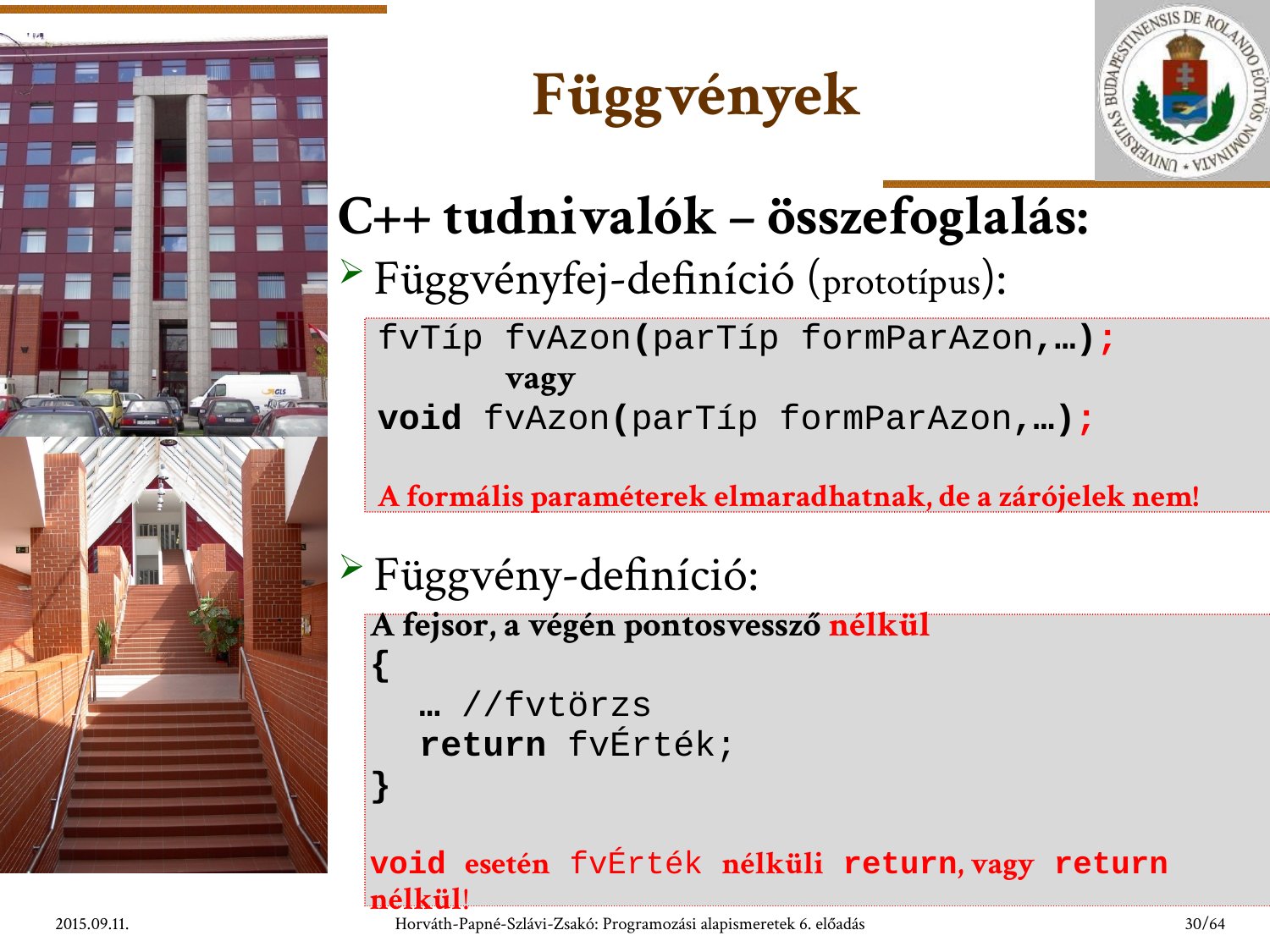

Függvények
C++ tudnivalók – összefoglalás:
Függvényfej-definíció (prototípus):

Függvény-definíció:
fvTíp fvAzon(parTíp formParAzon,…);
	vagy
void fvAzon(parTíp formParAzon,…);

A formális paraméterek elmaradhatnak, de a zárójelek nem!
A fejsor, a végén pontosvessző nélkül
{
	… //fvtörzs
	return fvÉrték;
}

void esetén fvÉrték nélküli return, vagy return nélkül!
2015.09.11.
Horváth-Papné-Szlávi-Zsakó: Programozási alapismeretek 6. előadás
30/64